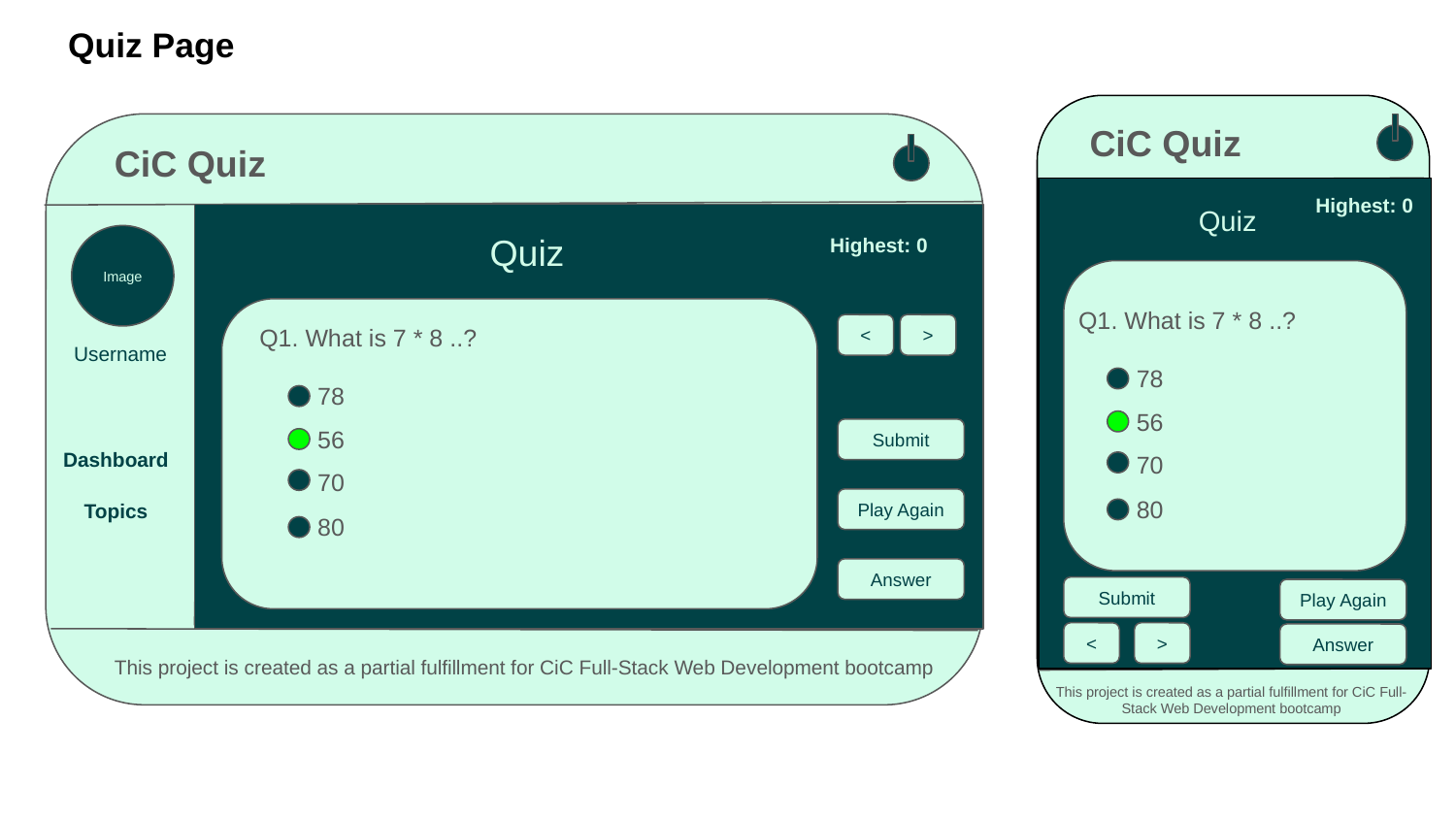

Quiz Page

CiC Quiz

CiC Quiz

Highest: 0
Quiz

Quiz
Highest: 0
Image

Q1. What is 7 * 8 ..?

Q1. What is 7 * 8 ..?
>
<
Username
78
78

56
56

Submit

Dashboard
70

70

80
Topics
Play Again
80

Answer
Submit
Play Again
<
>
Answer
This project is created as a partial fulfillment for CiC Full-Stack Web Development bootcamp
This project is created as a partial fulfillment for CiC Full-Stack Web Development bootcamp